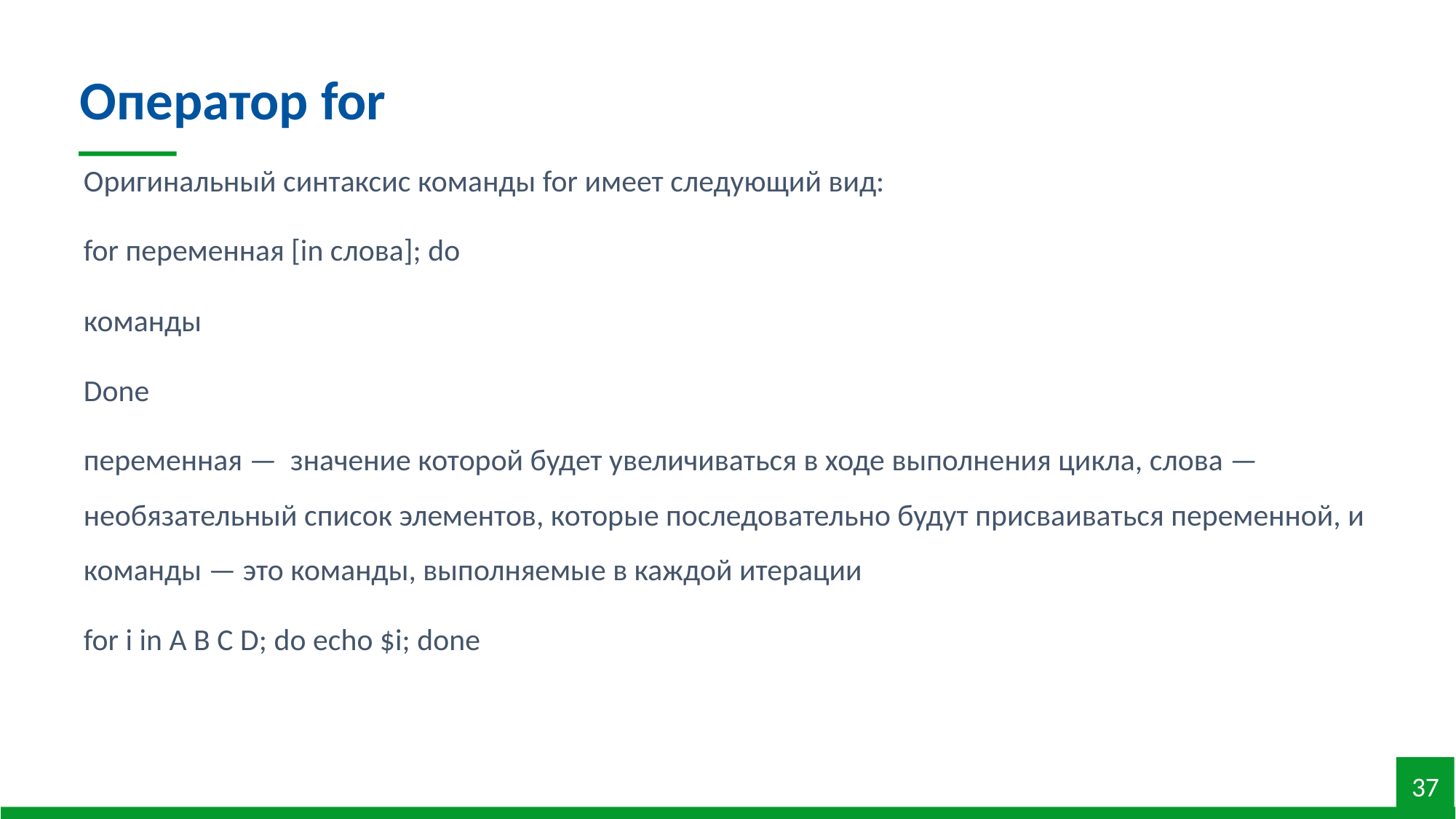

Оператор for
Оригинальный синтаксис команды for имеет следующий вид:
for переменная [in слова]; do
команды
Done
переменная —  значение которой будет увеличиваться в ходе выполнения цикла, слова — необязательный список элементов, которые последовательно будут присваиваться переменной, и команды — это команды, выполняемые в каждой итерации
for i in A B C D; do echo $i; done